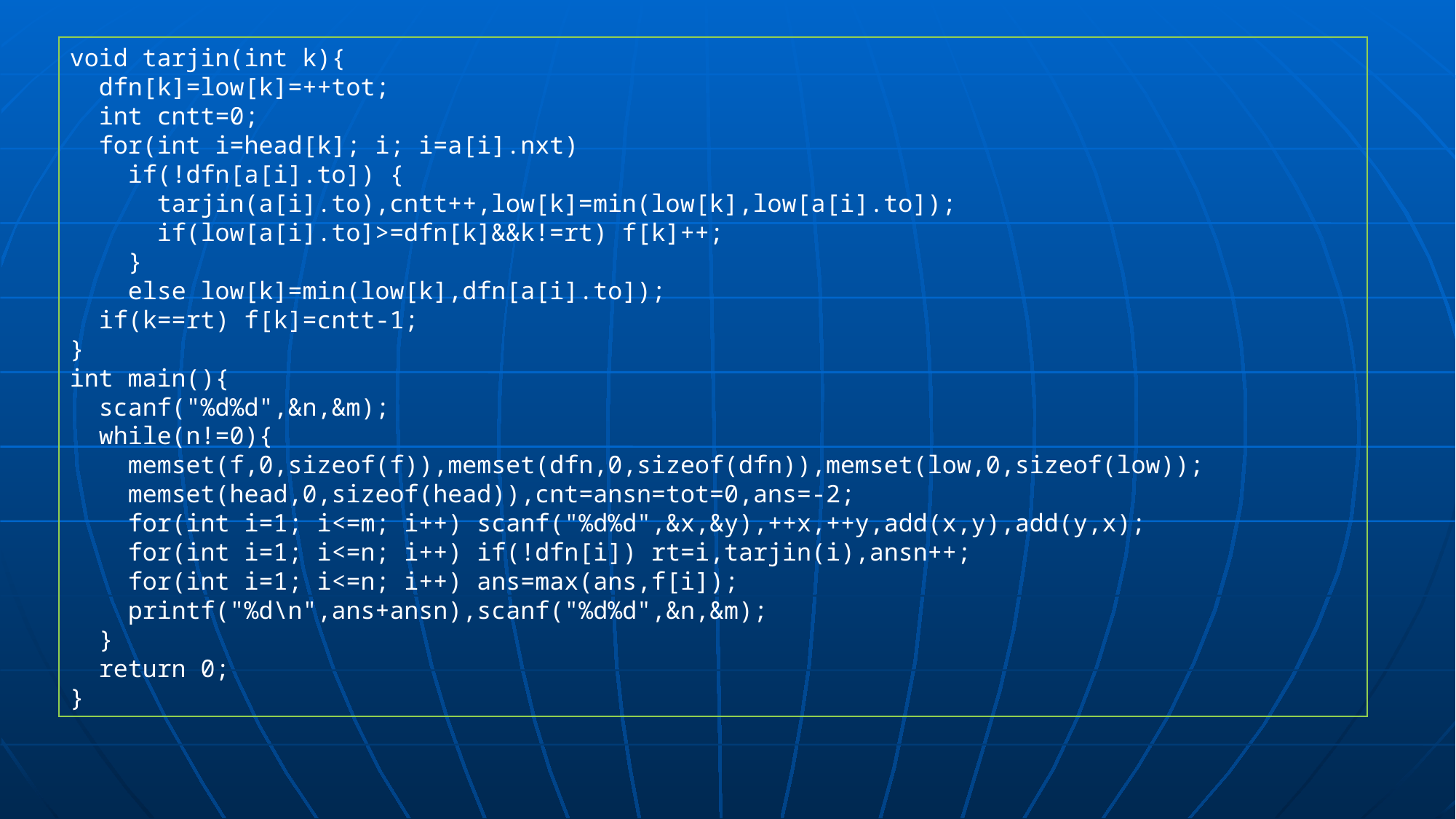

void tarjin(int k){
  dfn[k]=low[k]=++tot;
  int cntt=0;
  for(int i=head[k]; i; i=a[i].nxt)
    if(!dfn[a[i].to]) {
      tarjin(a[i].to),cntt++,low[k]=min(low[k],low[a[i].to]);
      if(low[a[i].to]>=dfn[k]&&k!=rt) f[k]++;
    }
    else low[k]=min(low[k],dfn[a[i].to]);
  if(k==rt) f[k]=cntt-1;
}
int main(){
  scanf("%d%d",&n,&m);
  while(n!=0){
    memset(f,0,sizeof(f)),memset(dfn,0,sizeof(dfn)),memset(low,0,sizeof(low));
    memset(head,0,sizeof(head)),cnt=ansn=tot=0,ans=-2;
    for(int i=1; i<=m; i++) scanf("%d%d",&x,&y),++x,++y,add(x,y),add(y,x);
    for(int i=1; i<=n; i++) if(!dfn[i]) rt=i,tarjin(i),ansn++;
    for(int i=1; i<=n; i++) ans=max(ans,f[i]);
    printf("%d\n",ans+ansn),scanf("%d%d",&n,&m);
  }
  return 0;
}